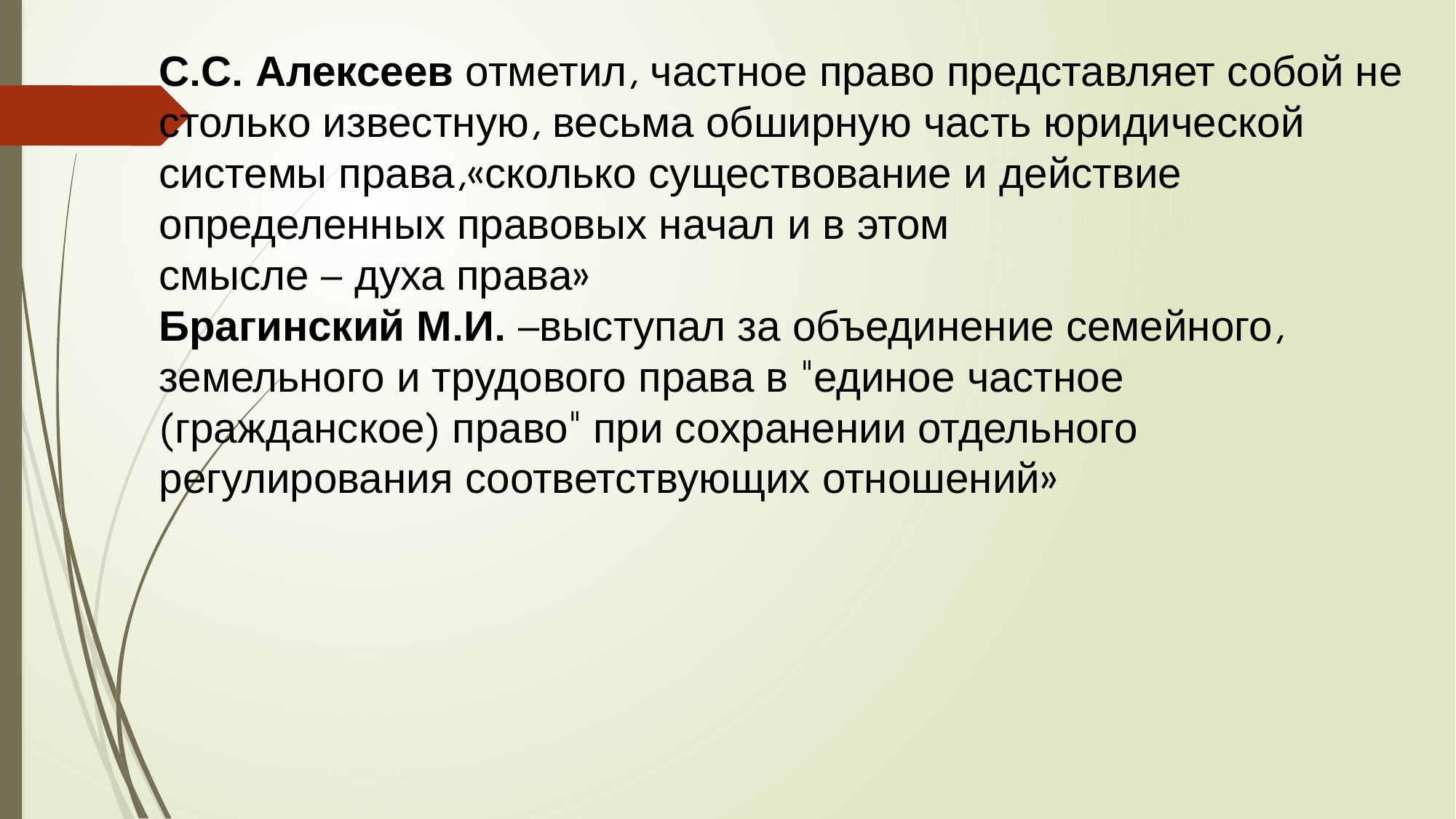

С.С. Алексеев отметил, частное право представляет собой не столько известную, весьма обширную часть юридической системы права,«сколько существование и действие определенных правовых начал и в этом
смысле – духа права»
Брагинский М.И. –выступал за объединение семейного, земельного и трудового права в "единое частное (гражданское) право" при сохранении отдельного регулирования соответствующих отношений»